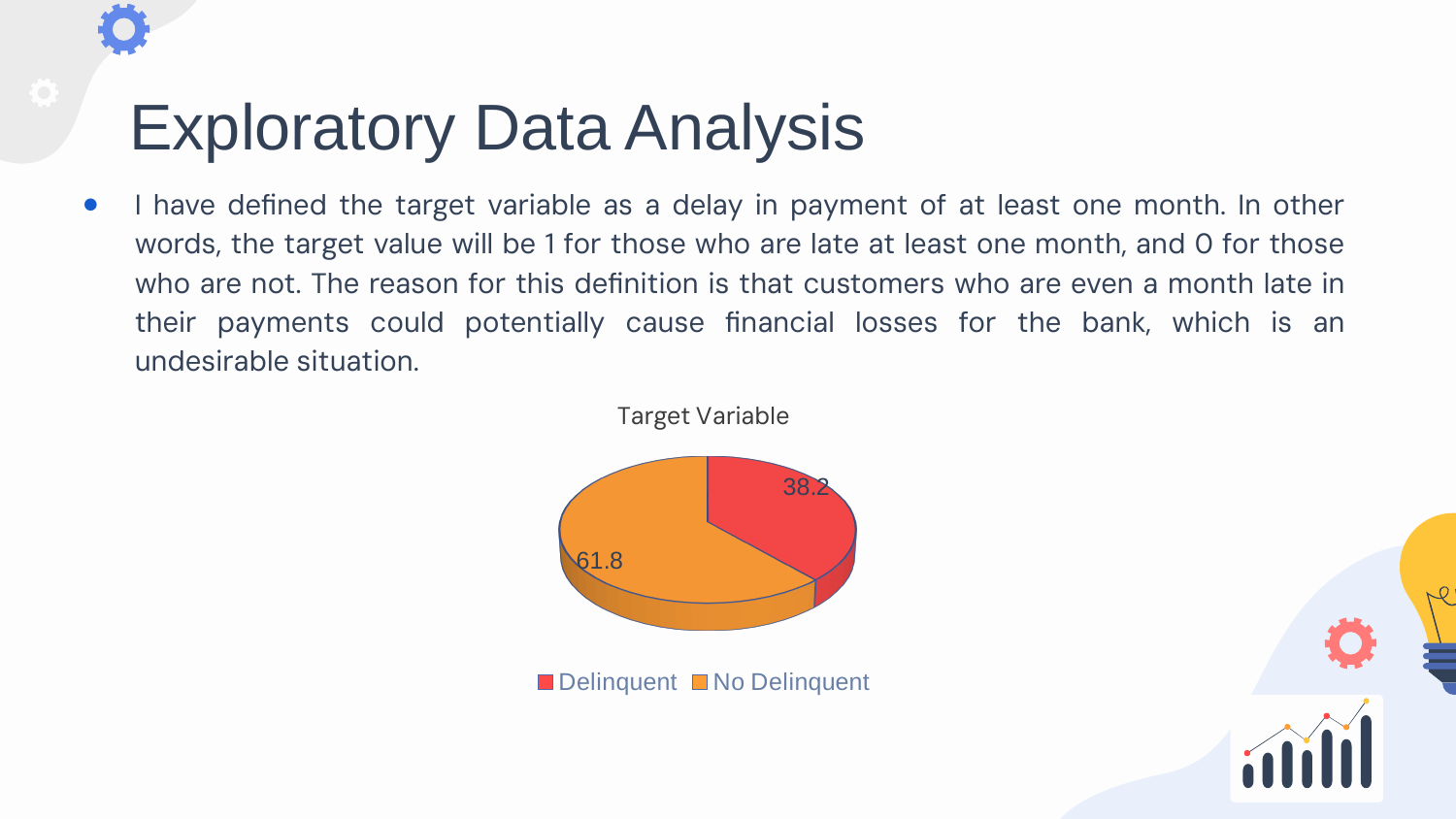

# Exploratory Data Analysis
I have defined the target variable as a delay in payment of at least one month. In other words, the target value will be 1 for those who are late at least one month, and 0 for those who are not. The reason for this definition is that customers who are even a month late in their payments could potentially cause financial losses for the bank, which is an undesirable situation.

[unsupported chart]